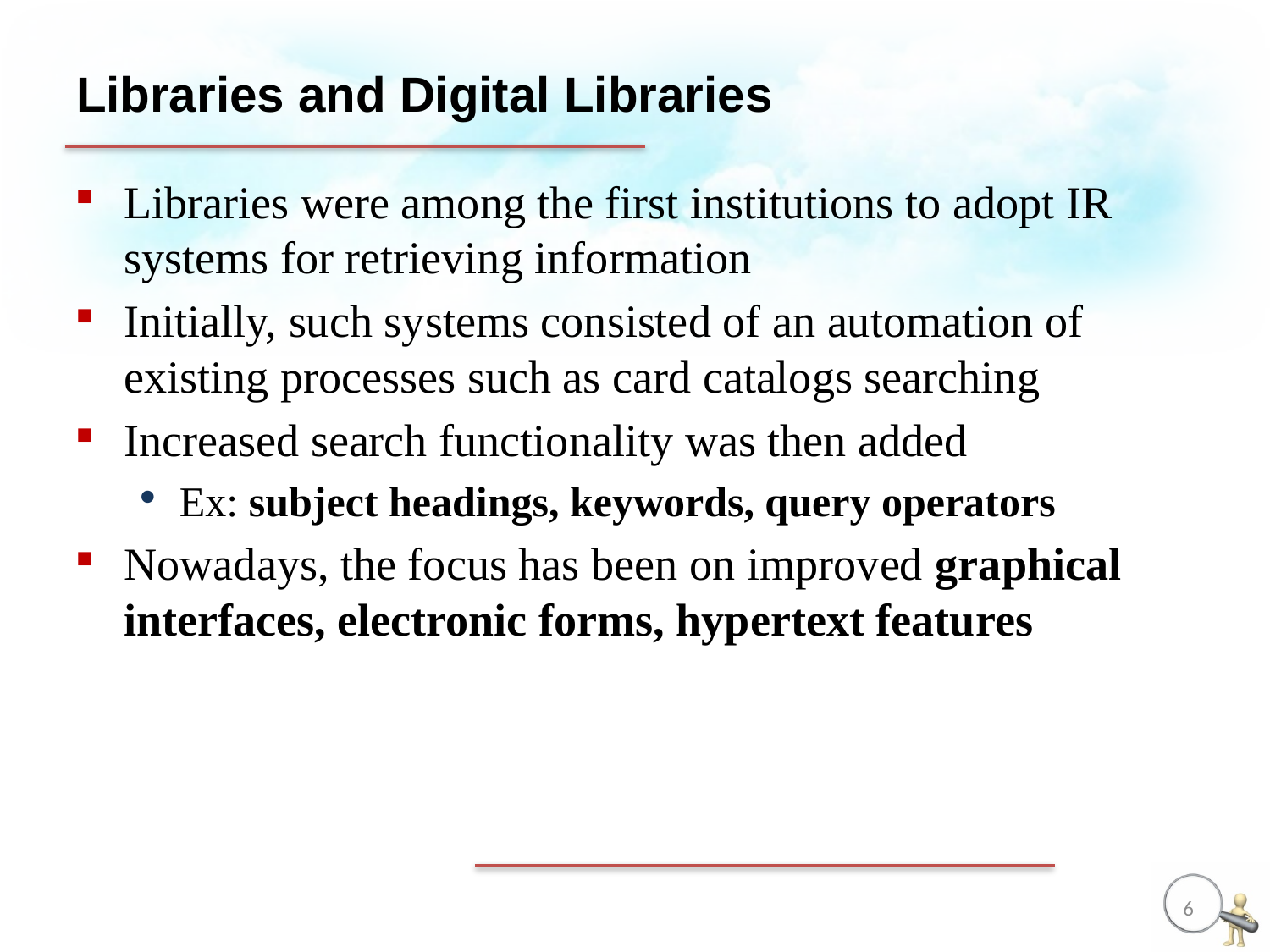

# Libraries and Digital Libraries
Libraries were among the first institutions to adopt IR systems for retrieving information
Initially, such systems consisted of an automation of existing processes such as card catalogs searching
Increased search functionality was then added
Ex: subject headings, keywords, query operators
Nowadays, the focus has been on improved graphical interfaces, electronic forms, hypertext features
6